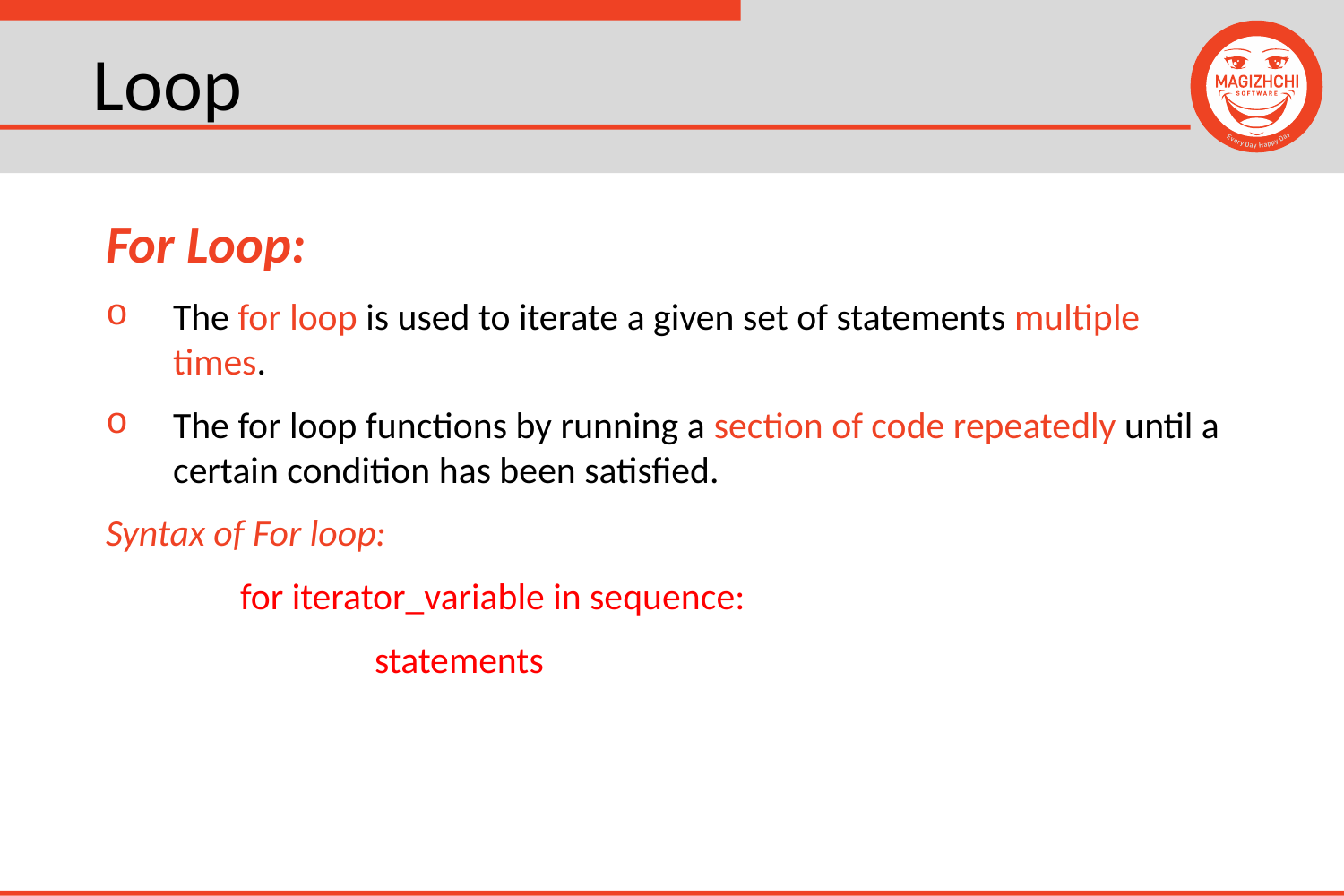

# Loop
For Loop:
The for loop is used to iterate a given set of statements multiple times.
The for loop functions by running a section of code repeatedly until a certain condition has been satisfied.
Syntax of For loop:
	for iterator_variable in sequence:
		statements